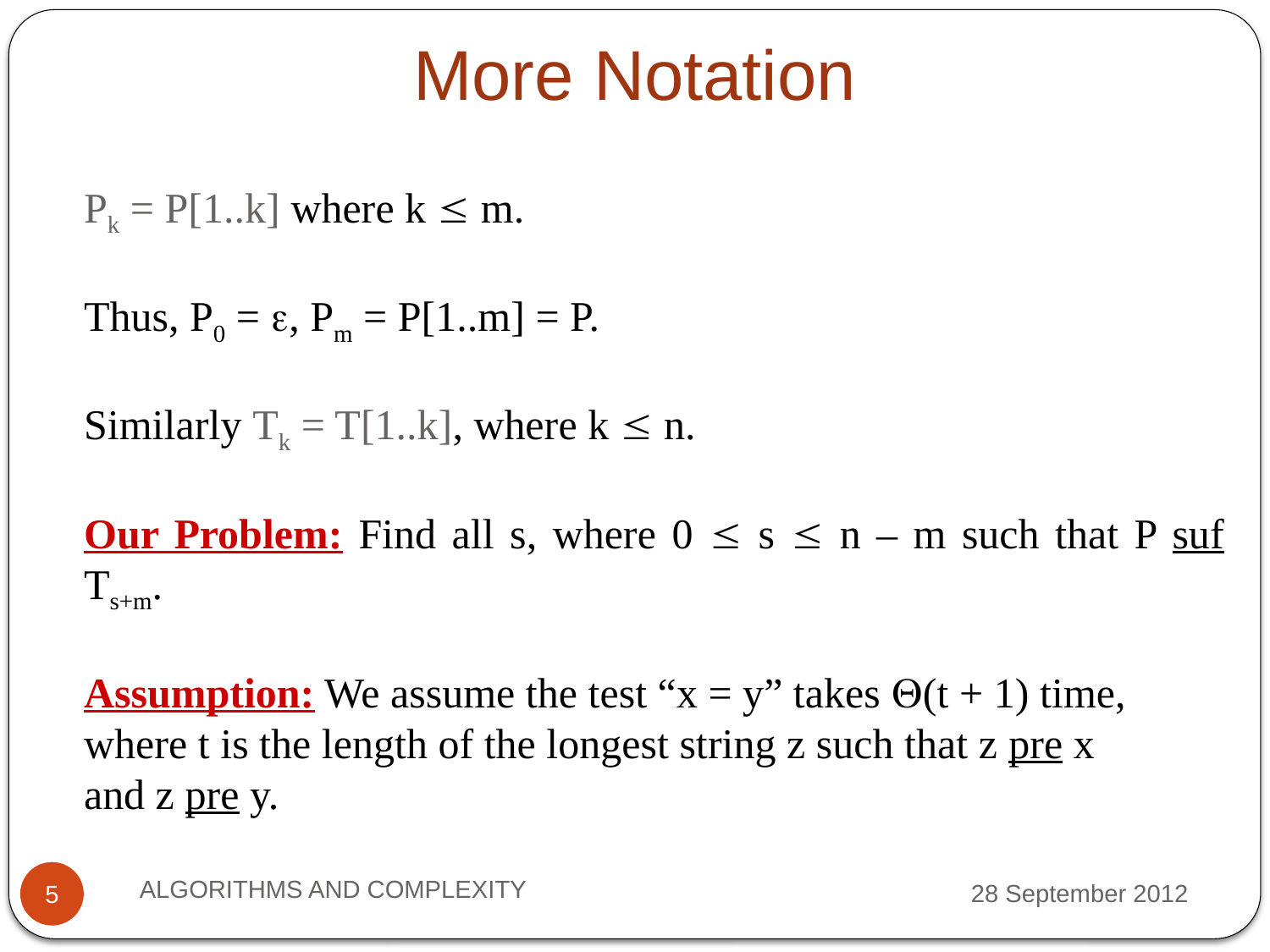

# More Notation
Pk = P[1..k] where k ≤ m.

Thus, P0 = ε, Pm = P[1..m] = P.

Similarly Tk = T[1..k], where k ≤ n.

Our Problem: Find all s, where 0 ≤ s ≤ n – m such that P suf Ts+m.

Assumption: We assume the test “x = y” takes Θ(t + 1) time,
where t is the length of the longest string z such that z pre x
and z pre y.
ALGORITHMS AND COMPLEXITY
28 September 2012
5